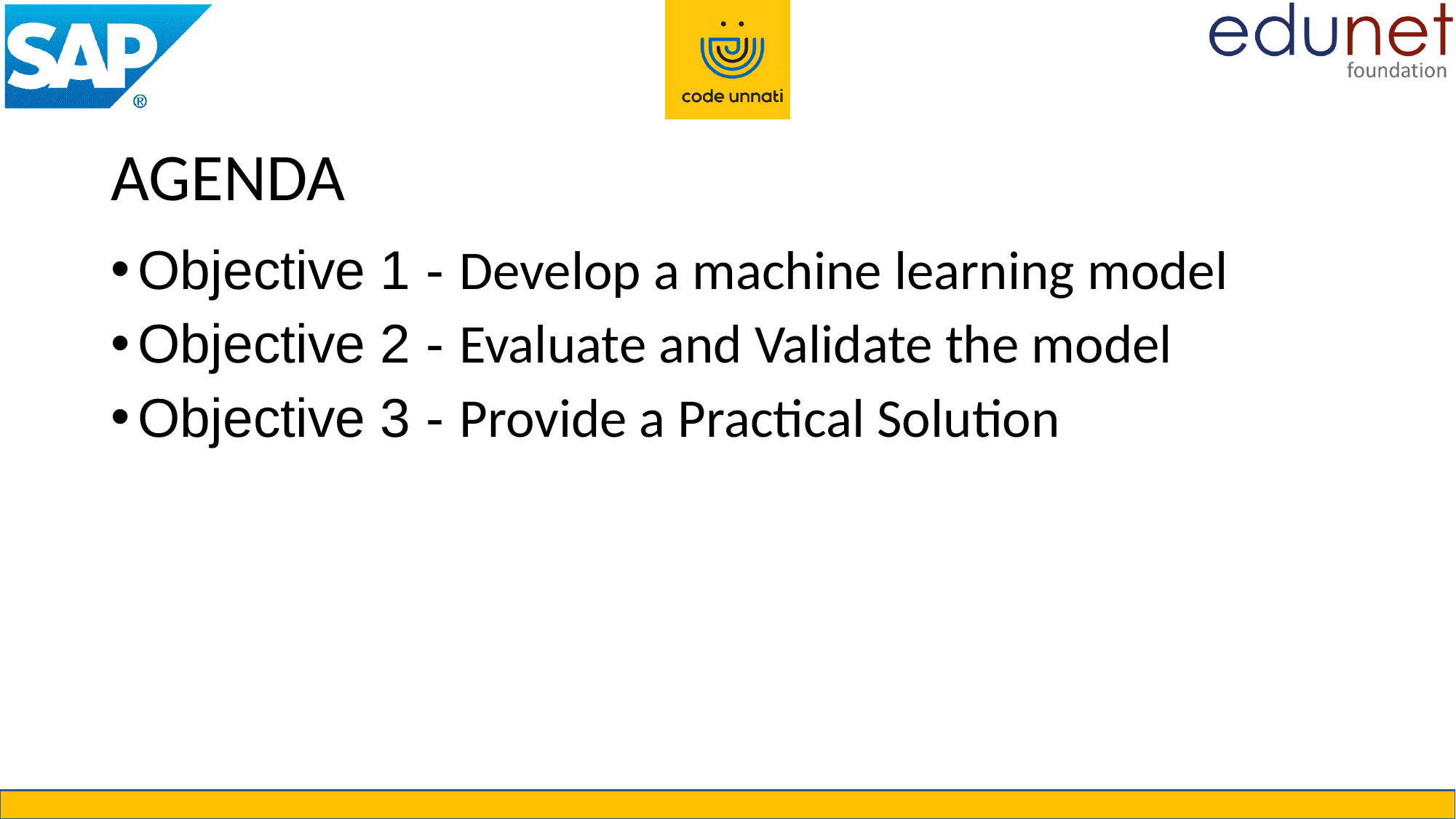

# AGENDA
Objective 1 - Develop a machine learning model
Objective 2 - Evaluate and Validate the model
Objective 3 - Provide a Practical Solution